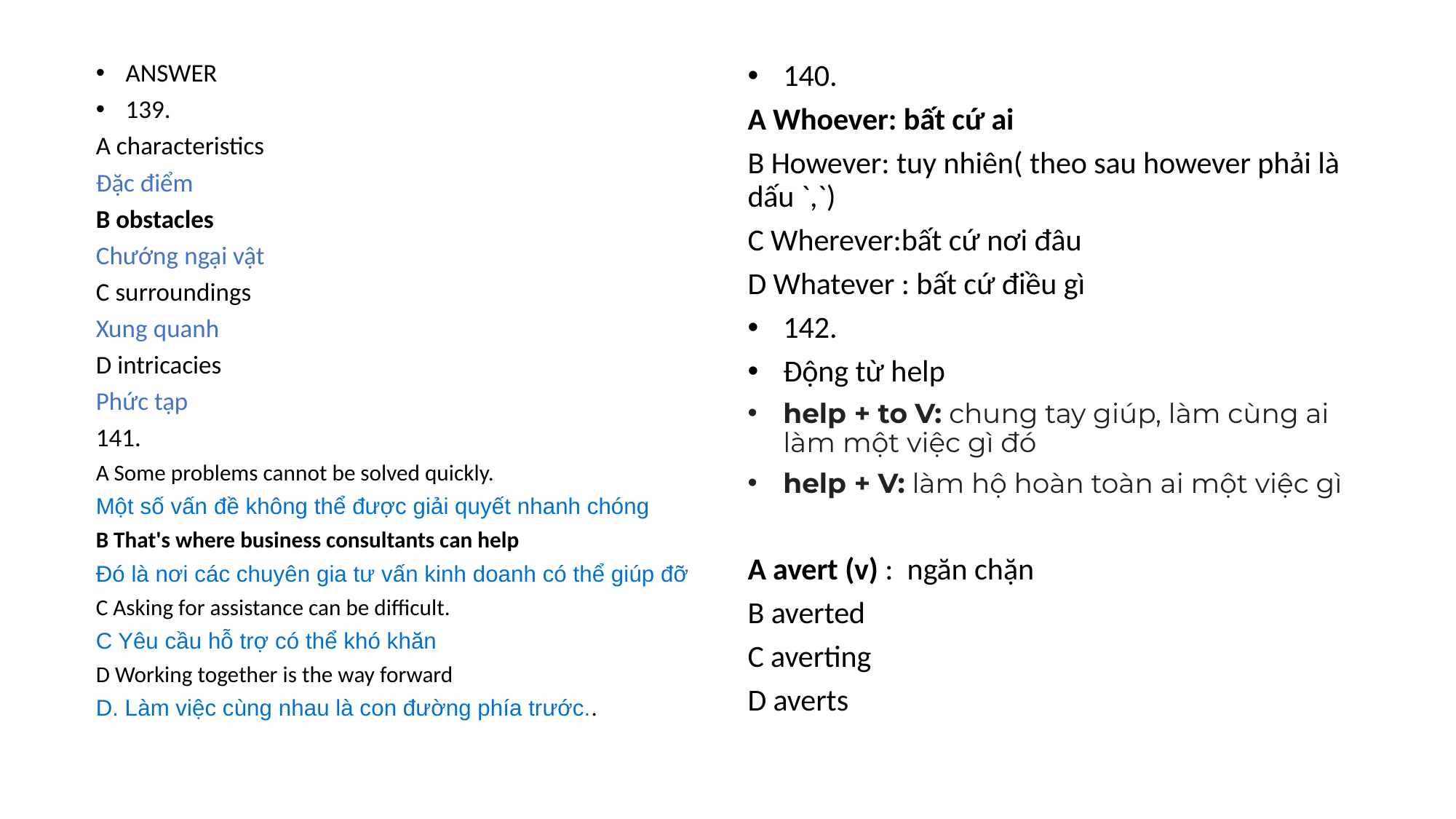

140.
A Whoever: bất cứ ai
B However: tuy nhiên( theo sau however phải là dấu `,`)
C Wherever:bất cứ nơi đâu
D Whatever : bất cứ điều gì
142.
Động từ help
help + to V: chung tay giúp, làm cùng ai làm một việc gì đó
help + V: làm hộ hoàn toàn ai một việc gì

A avert (v) :  ngăn chặn
B averted
C averting
D averts

ANSWER
139.
A characteristics
Đặc điểm
B obstacles
Chướng ngại vật
C surroundings
Xung quanh
D intricacies
Phức tạp
141.
A Some problems cannot be solved quickly.
Một số vấn đề không thể được giải quyết nhanh chóng
B That's where business consultants can help
Đó là nơi các chuyên gia tư vấn kinh doanh có thể giúp đỡ
C Asking for assistance can be difficult.
C Yêu cầu hỗ trợ có thể khó khăn
D Working together is the way forward
D. Làm việc cùng nhau là con đường phía trước..